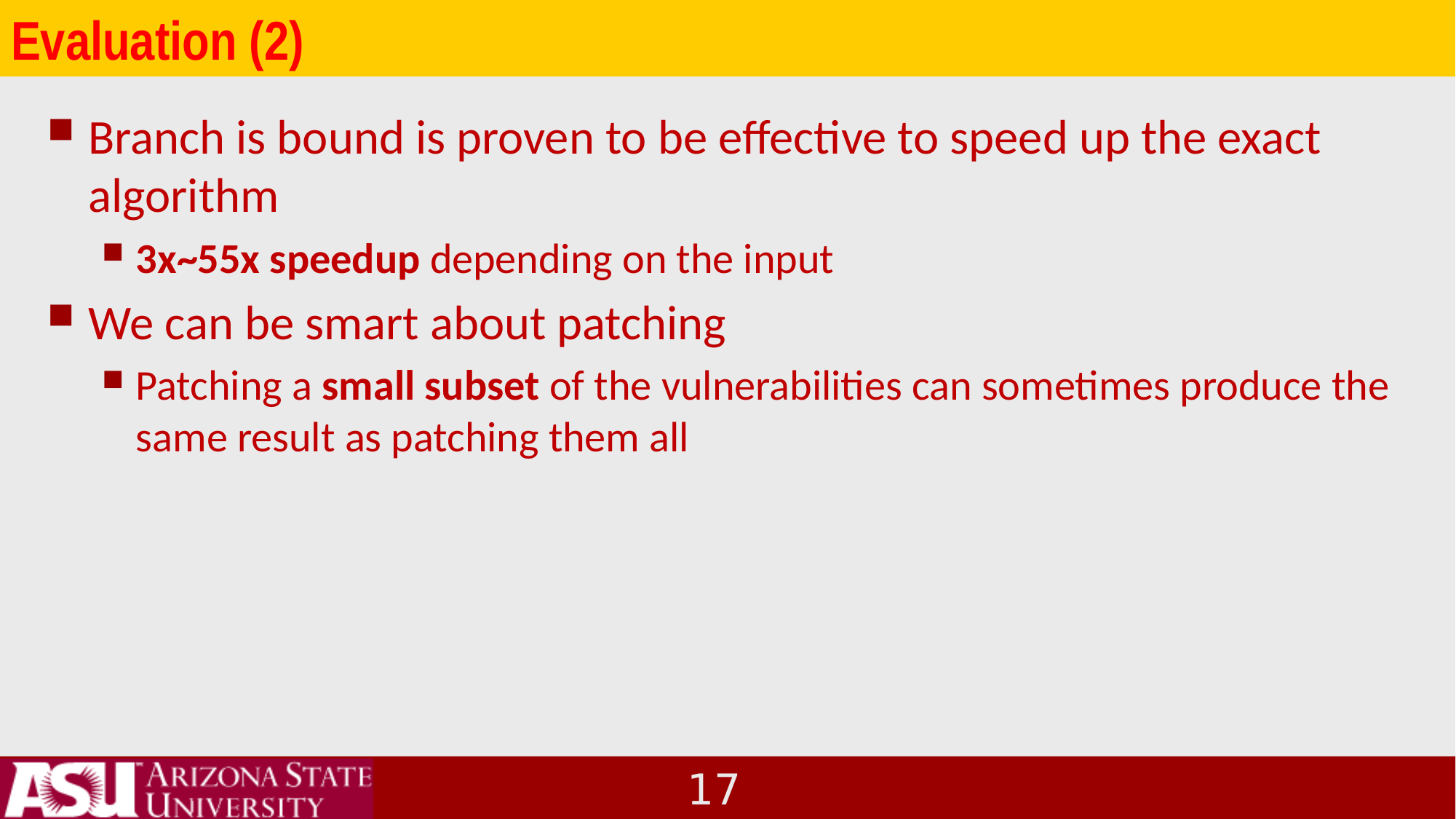

# Evaluation (2)
Branch is bound is proven to be effective to speed up the exact algorithm
3x~55x speedup depending on the input
We can be smart about patching
Patching a small subset of the vulnerabilities can sometimes produce the same result as patching them all
17